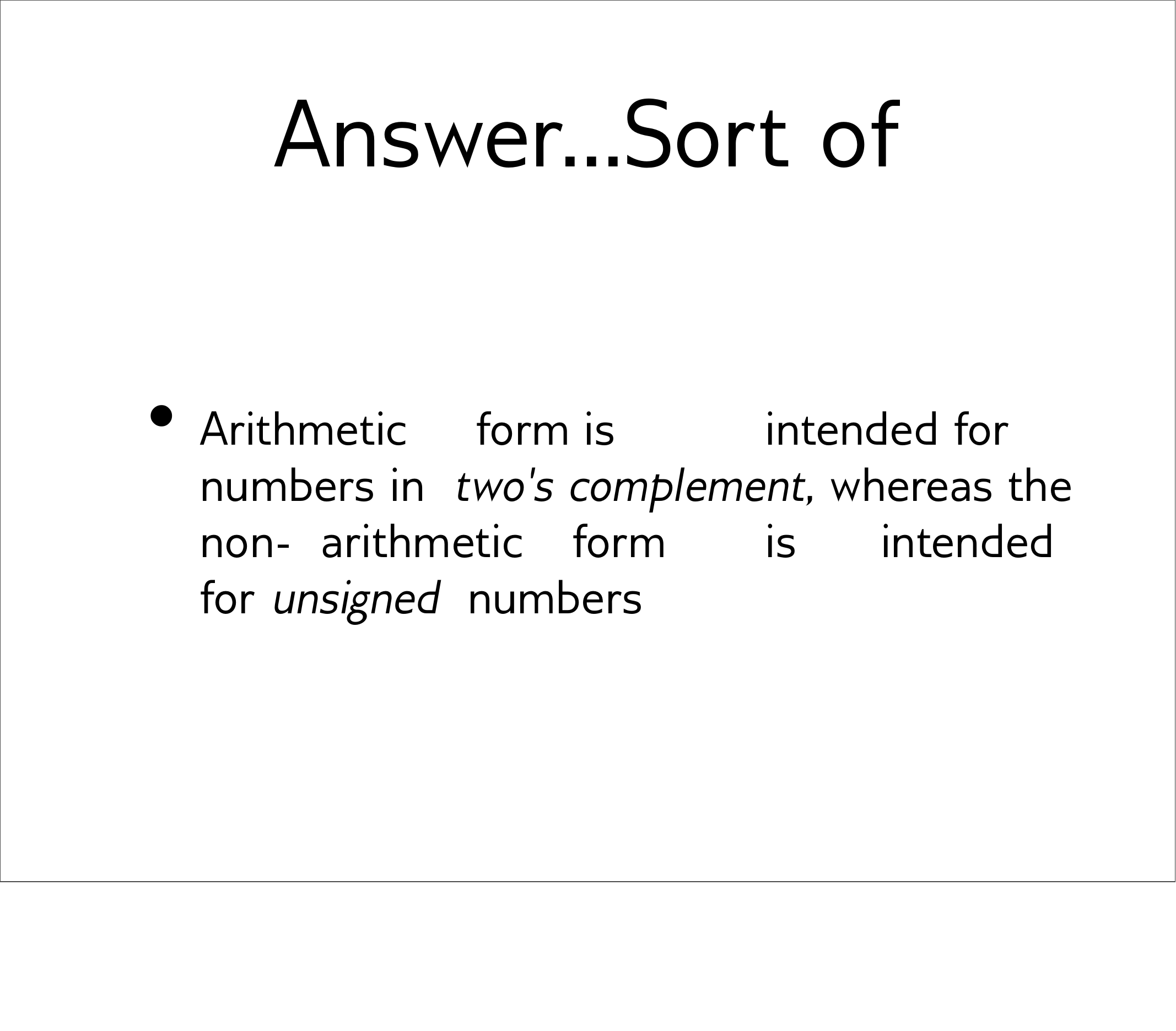

# Answer...Sort of
Arithmetic		form		is		intended for numbers in  two's complement, whereas the non-  arithmetic	form	is	intended for unsigned  numbers